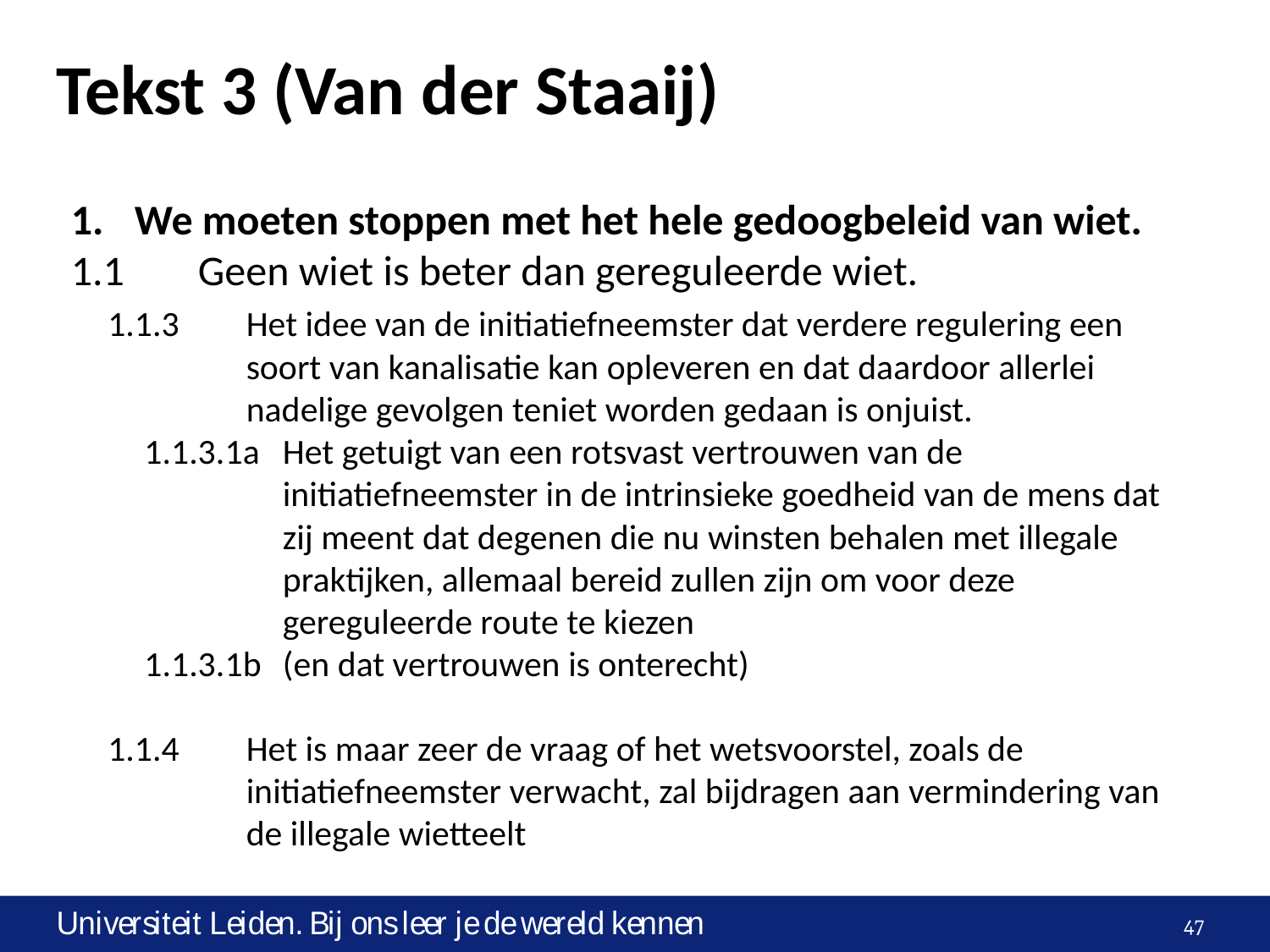

# Tekst 3 (Van der Staaij)

We moeten stoppen met het hele gedoogbeleid van wiet.
1.1	Geen wiet is beter dan gereguleerde wiet.
1.1.3 	Het idee van de initiatiefneemster dat verdere regulering een soort van kanalisatie kan opleveren en dat daardoor allerlei nadelige gevolgen teniet worden gedaan is onjuist.
1.1.3.1a	Het getuigt van een rotsvast vertrouwen van de initiatiefneemster in de intrinsieke goedheid van de mens dat zij meent dat degenen die nu winsten behalen met illegale praktijken, allemaal bereid zullen zijn om voor deze gereguleerde route te kiezen
1.1.3.1b	(en dat vertrouwen is onterecht)

1.1.4	Het is maar zeer de vraag of het wetsvoorstel, zoals de initiatiefneemster verwacht, zal bijdragen aan vermindering van de illegale wietteelt